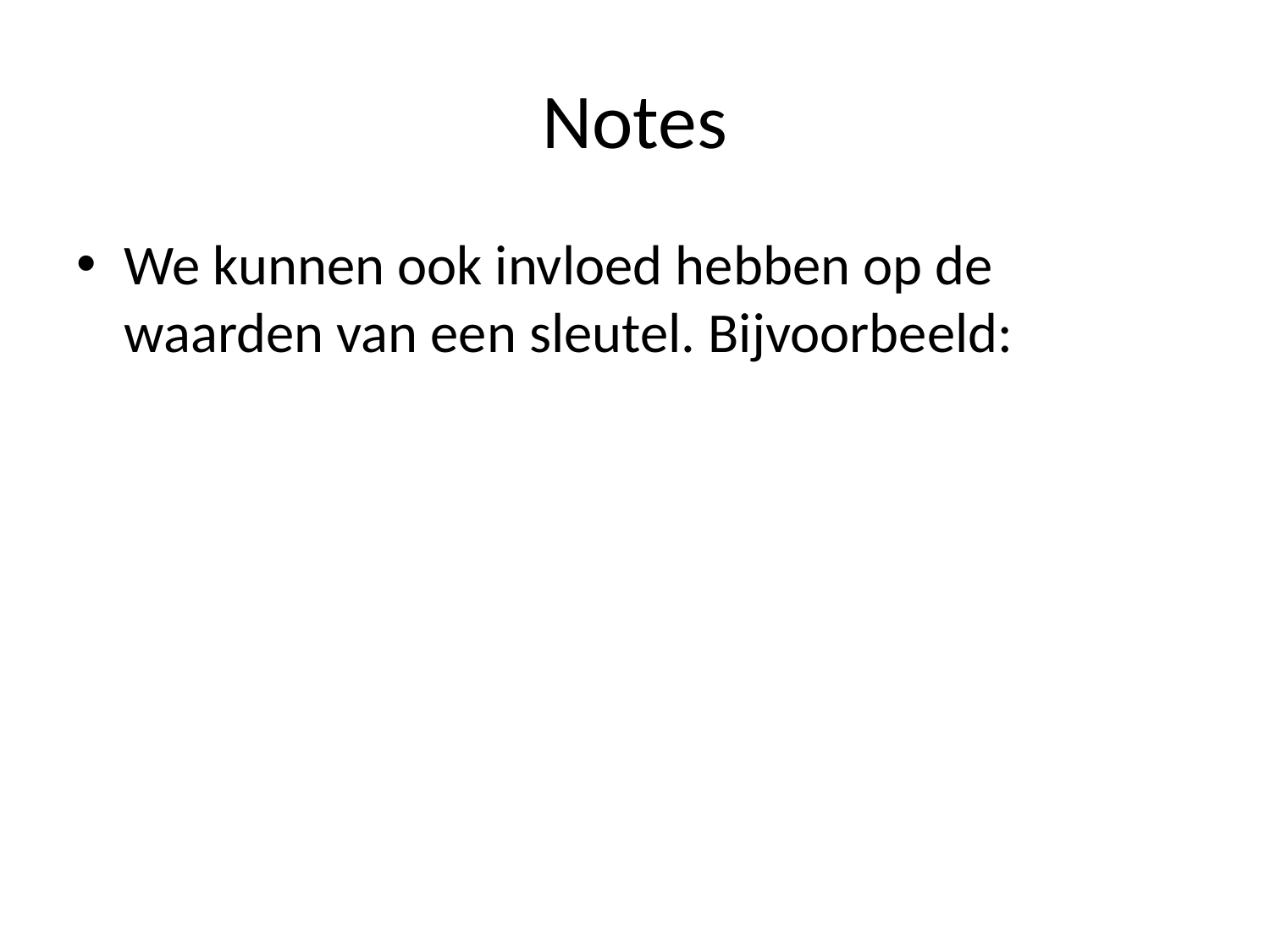

# Notes
We kunnen ook invloed hebben op de waarden van een sleutel. Bijvoorbeeld: